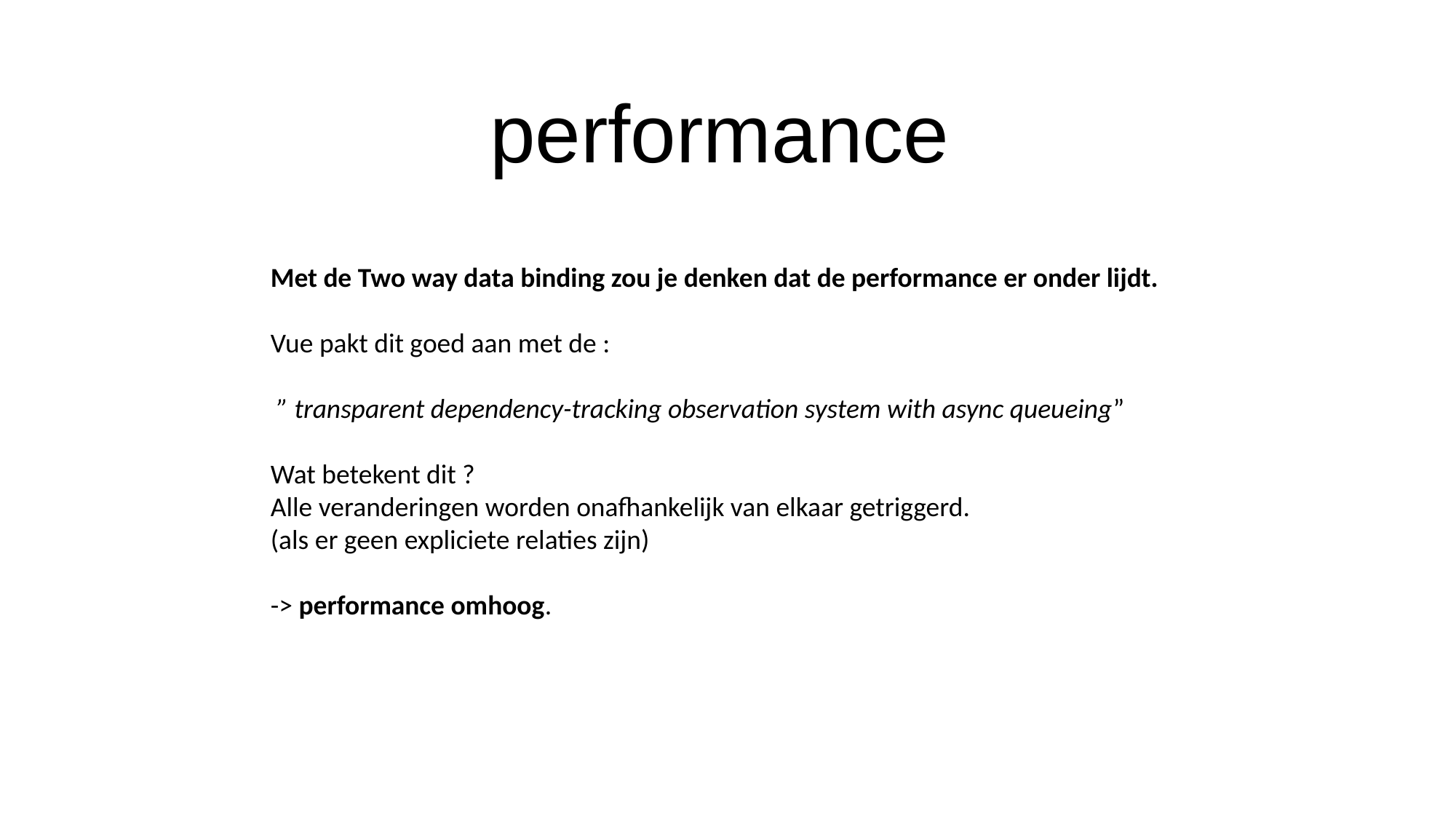

performance
Met de Two way data binding zou je denken dat de performance er onder lijdt.

Vue pakt dit goed aan met de :

 ” transparent dependency-tracking observation system with async queueing”

Wat betekent dit ?
Alle veranderingen worden onafhankelijk van elkaar getriggerd.
(als er geen expliciete relaties zijn)

-> performance omhoog.